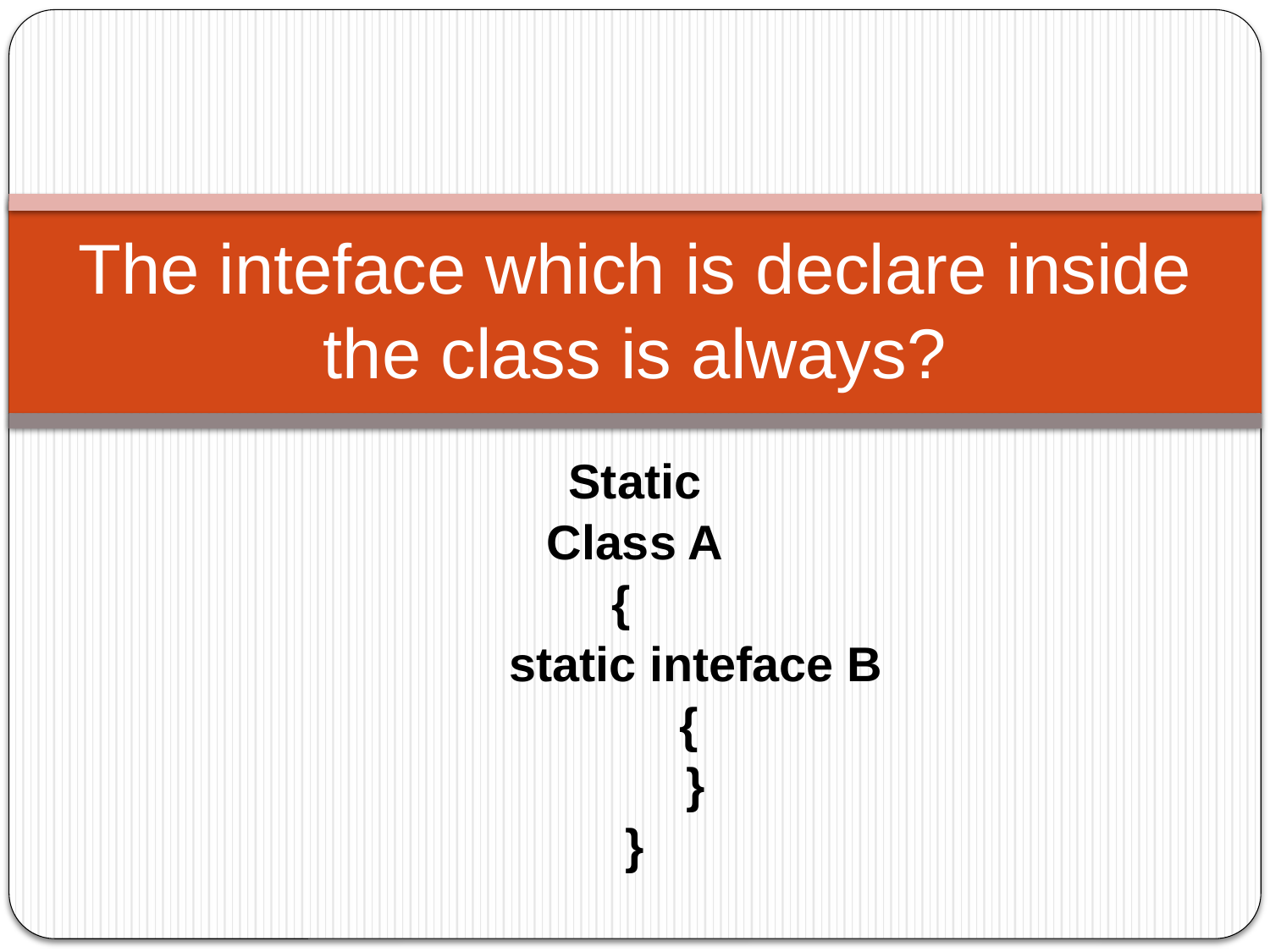

# The inteface which is declare inside the class is always?
Static
Class A
{
				static inteface B
	{
	}
}